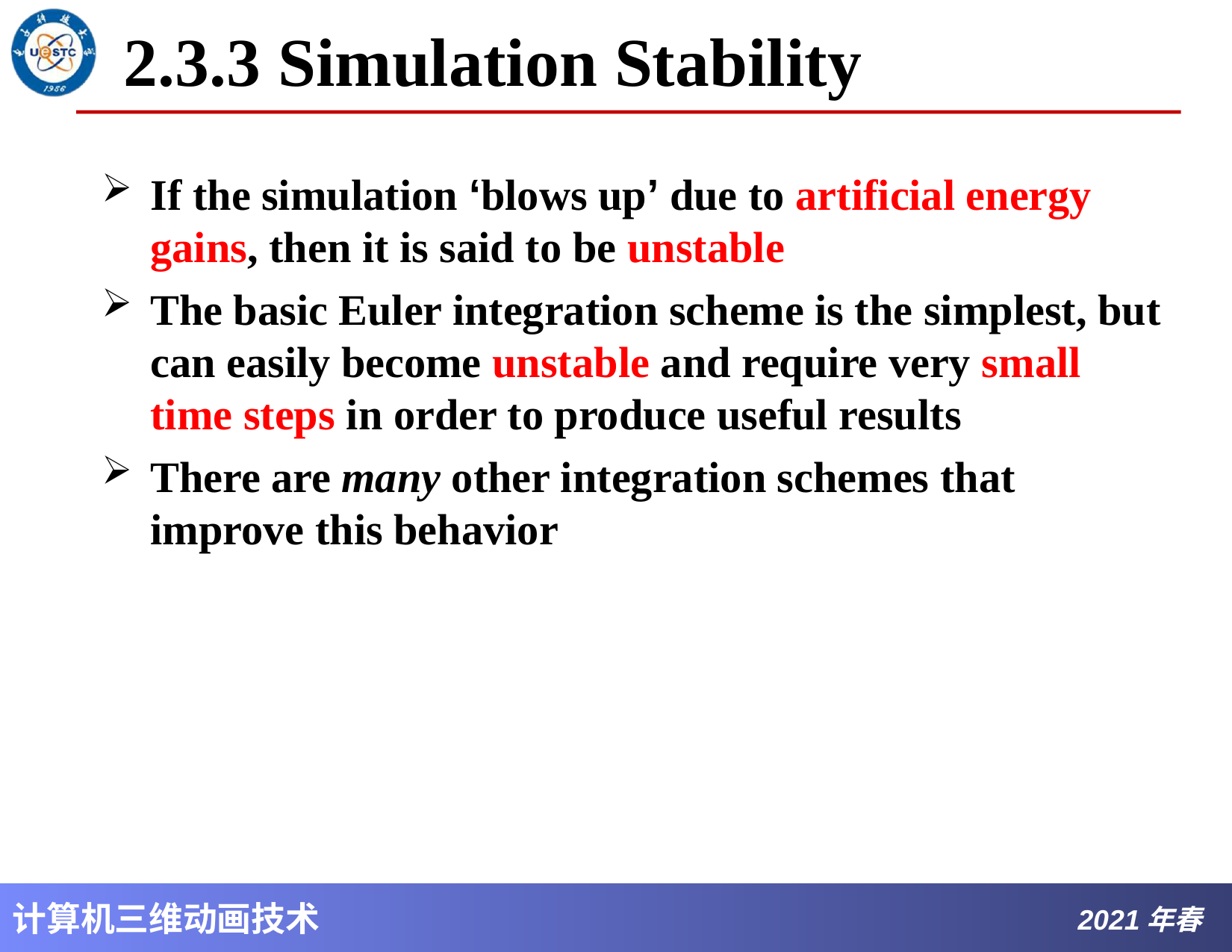

# 2.3.3 Simulation Stability
If the simulation ‘blows up’ due to artificial energy gains, then it is said to be unstable
The basic Euler integration scheme is the simplest, but can easily become unstable and require very small time steps in order to produce useful results
There are many other integration schemes that improve this behavior